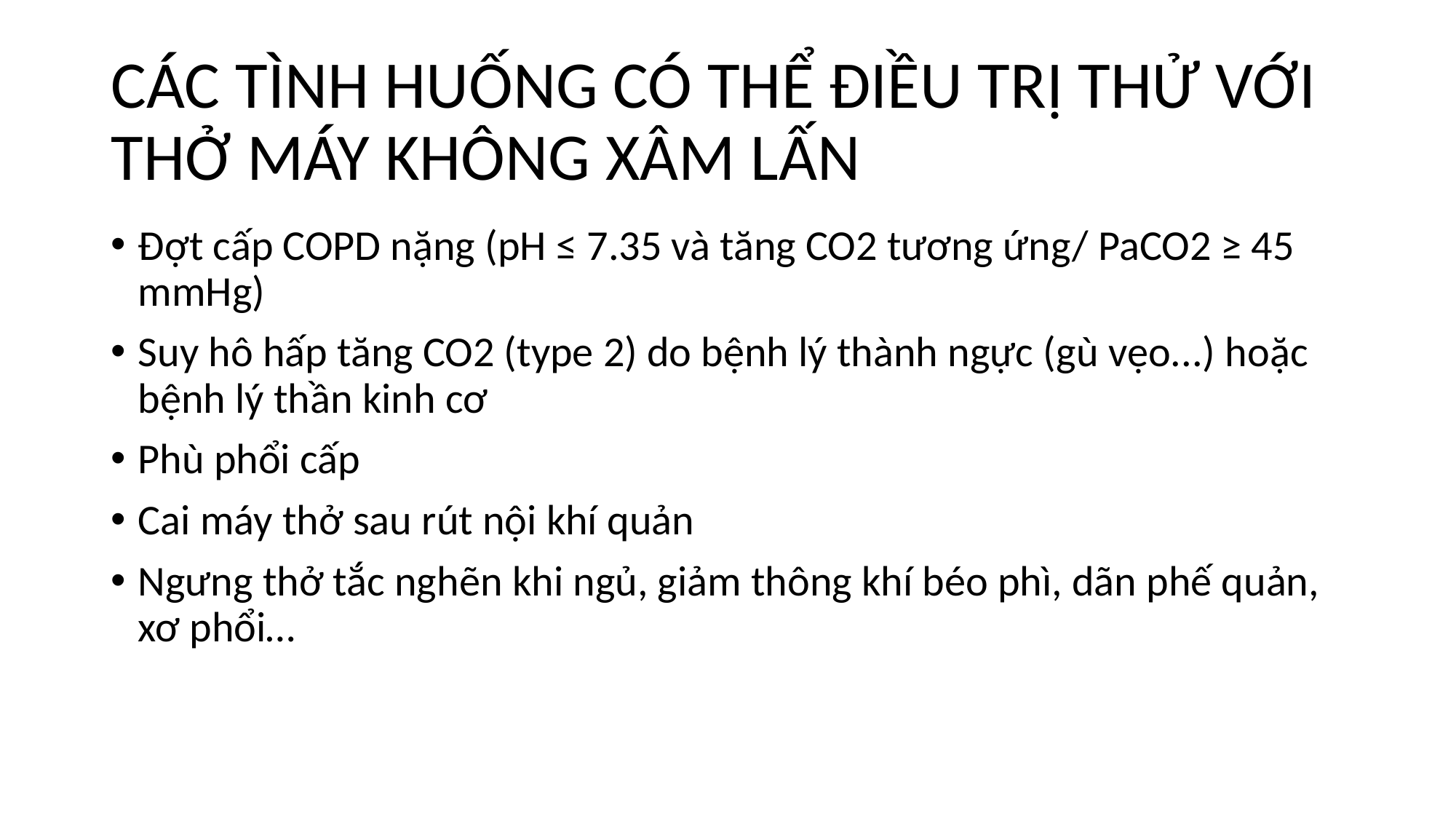

# CÁC TÌNH HUỐNG CÓ THỂ ĐIỀU TRỊ THỬ VỚI THỞ MÁY KHÔNG XÂM LẤN
Đợt cấp COPD nặng (pH ≤ 7.35 và tăng CO2 tương ứng/ PaCO2 ≥ 45 mmHg)
Suy hô hấp tăng CO2 (type 2) do bệnh lý thành ngực (gù vẹo...) hoặc bệnh lý thần kinh cơ
Phù phổi cấp
Cai máy thở sau rút nội khí quản
Ngưng thở tắc nghẽn khi ngủ, giảm thông khí béo phì, dãn phế quản, xơ phổi…